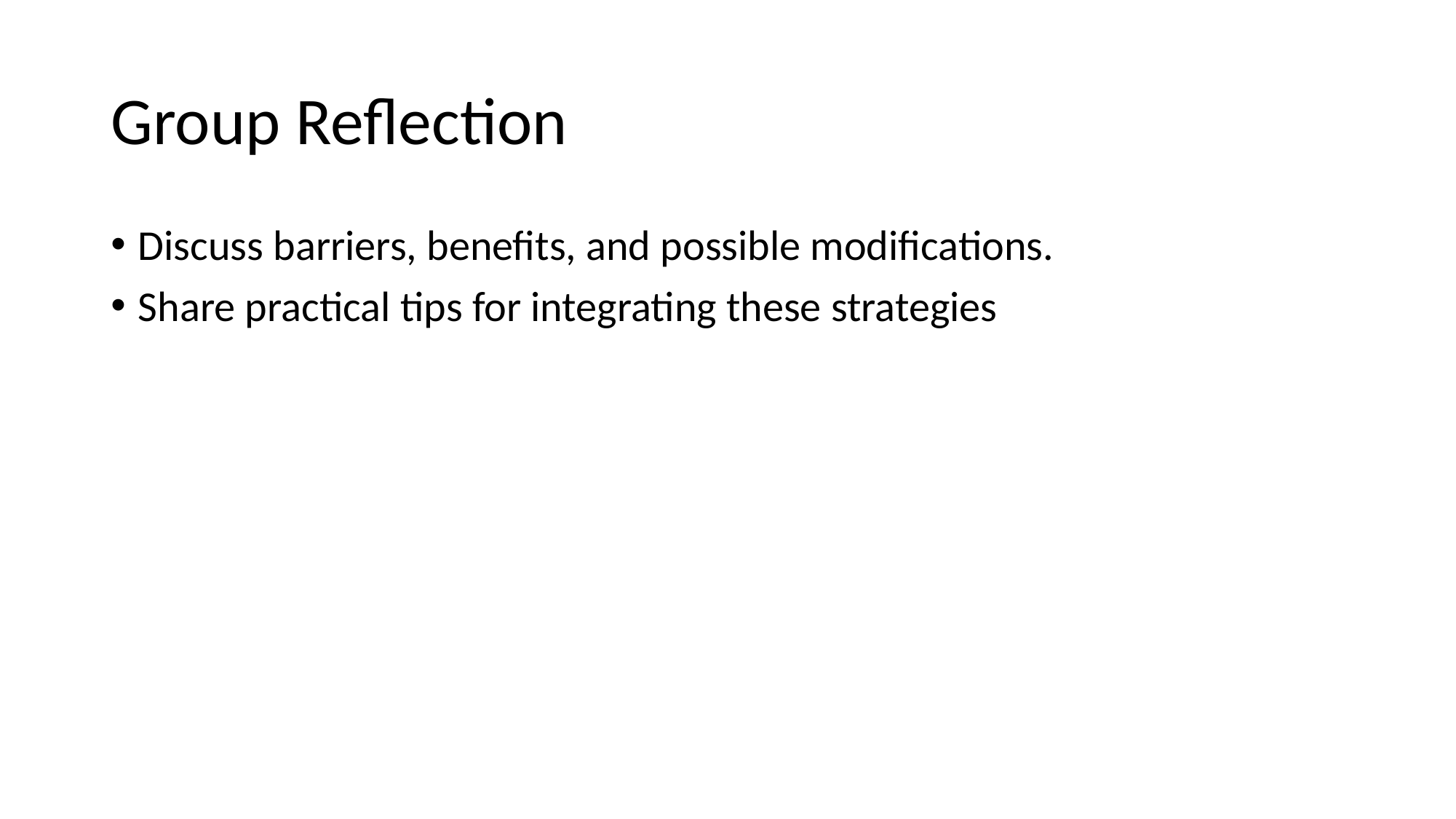

# Group Reflection
Discuss barriers, benefits, and possible modifications.
Share practical tips for integrating these strategies